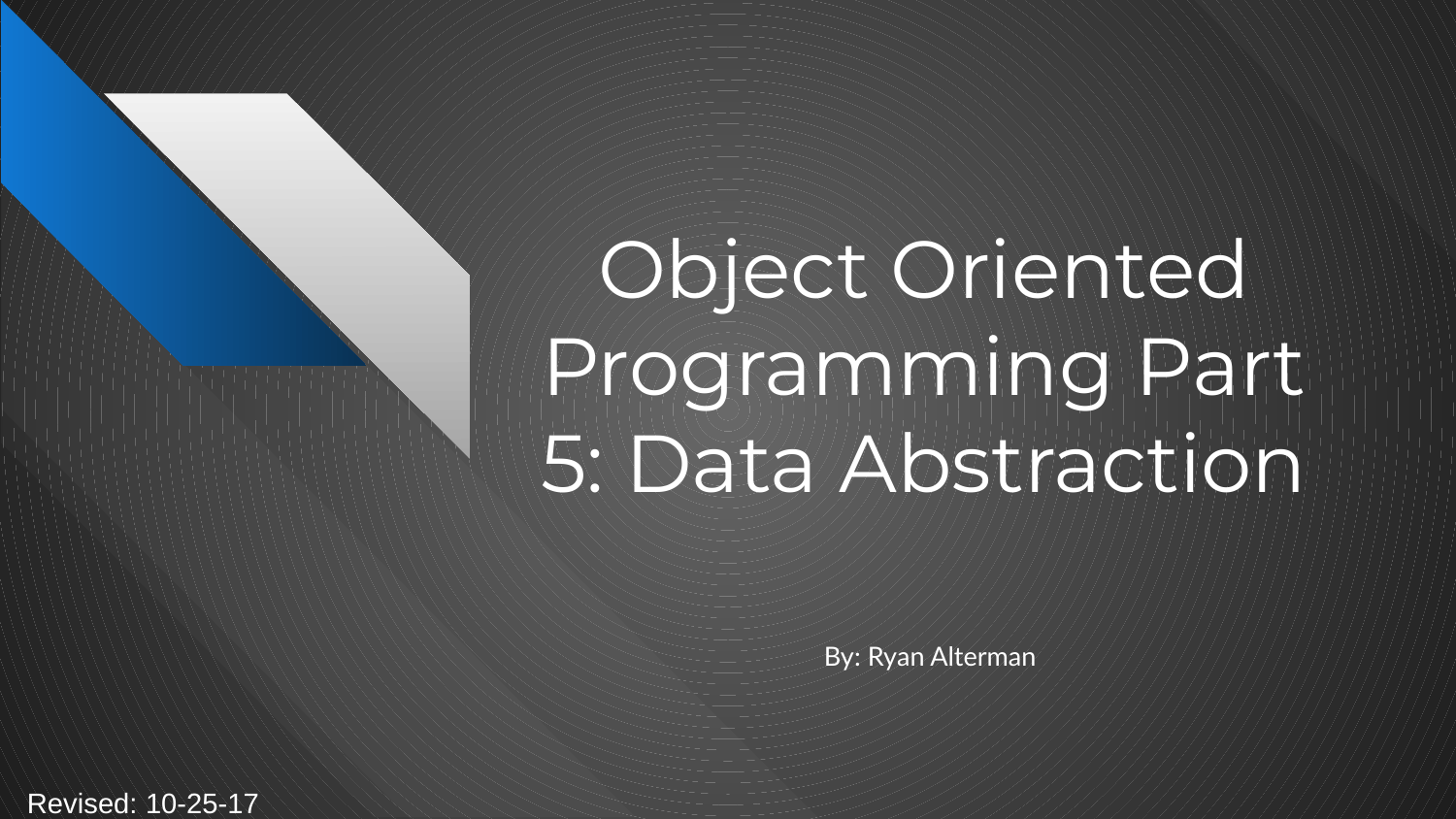

# Object Oriented Programming Part 5: Data Abstraction
By: Ryan Alterman
Revised: 10-25-17